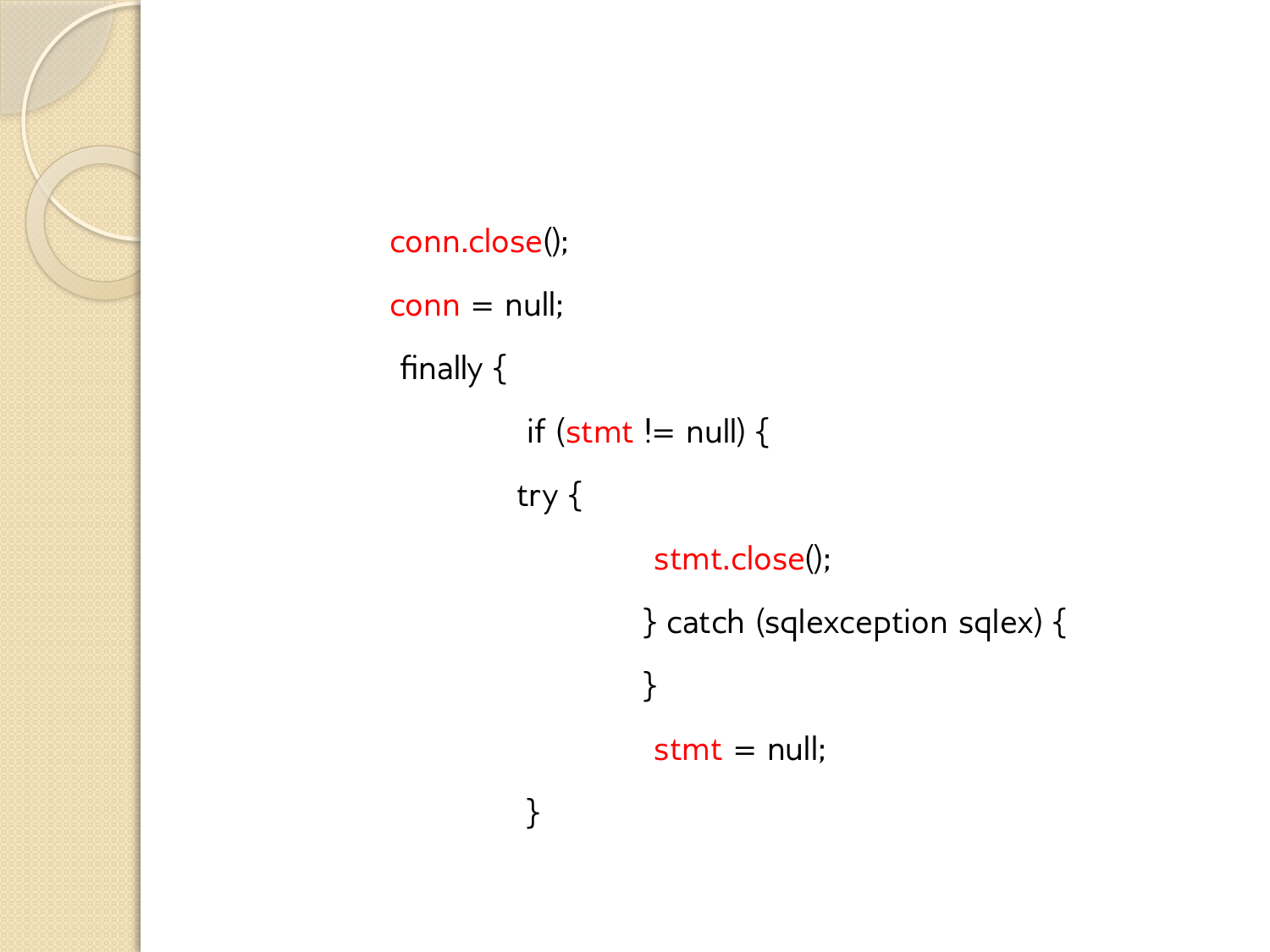

#
		conn.close();
		conn = null;
		 finally {
			 if (stmt != null) {
			try {
				 stmt.close();
				} catch (sqlexception sqlex) {
				}
				 stmt = null;
			 }